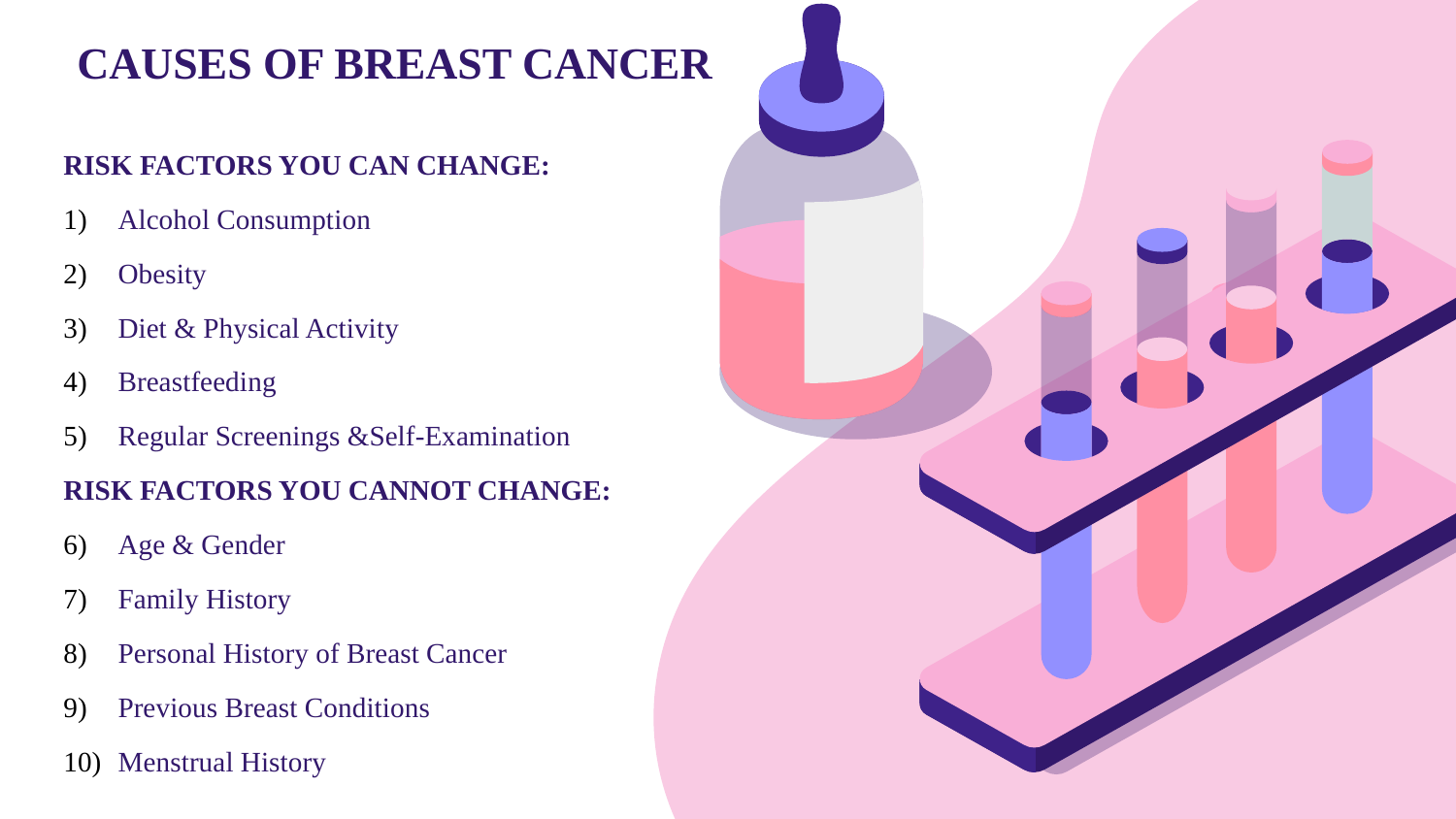

# CAUSES OF BREAST CANCER

RISK FACTORS YOU CAN CHANGE:
Alcohol Consumption
Obesity
Diet & Physical Activity
Breastfeeding
Regular Screenings &Self-Examination
RISK FACTORS YOU CANNOT CHANGE:
Age & Gender
Family History
Personal History of Breast Cancer
Previous Breast Conditions
Menstrual History